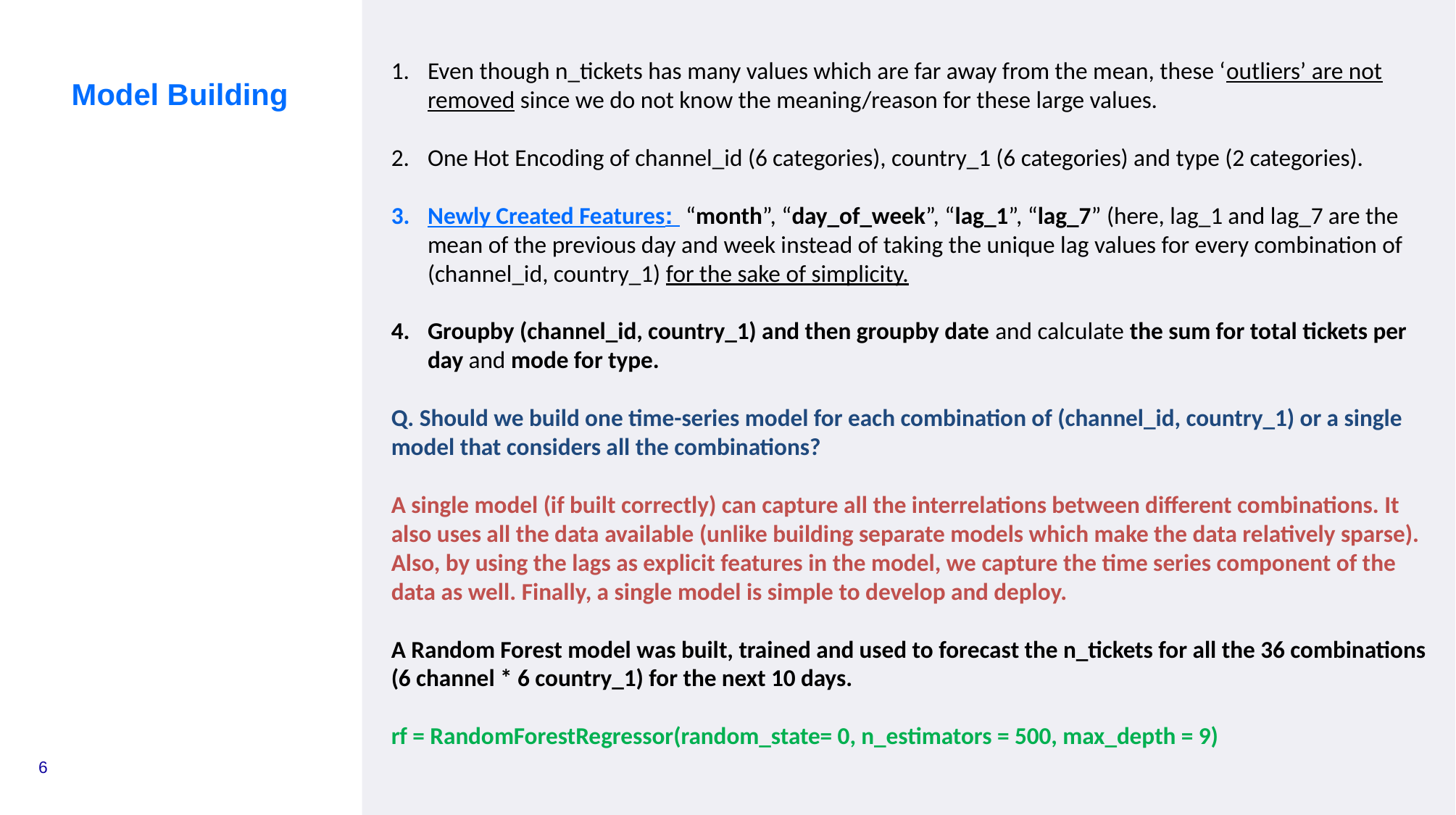

Even though n_tickets has many values which are far away from the mean, these ‘outliers’ are not removed since we do not know the meaning/reason for these large values.

One Hot Encoding of channel_id (6 categories), country_1 (6 categories) and type (2 categories).

Newly Created Features:  “month”, “day_of_week”, “lag_1”, “lag_7” (here, lag_1 and lag_7 are the mean of the previous day and week instead of taking the unique lag values for every combination of (channel_id, country_1) for the sake of simplicity.

Groupby (channel_id, country_1) and then groupby date and calculate the sum for total tickets per day and mode for type.

Q. Should we build one time-series model for each combination of (channel_id, country_1) or a single model that considers all the combinations?

A single model (if built correctly) can capture all the interrelations between different combinations. It also uses all the data available (unlike building separate models which make the data relatively sparse). Also, by using the lags as explicit features in the model, we capture the time series component of the data as well. Finally, a single model is simple to develop and deploy.

A Random Forest model was built, trained and used to forecast the n_tickets for all the 36 combinations (6 channel * 6 country_1) for the next 10 days.

rf = RandomForestRegressor(random_state= 0, n_estimators = 500, max_depth = 9)

Model Building